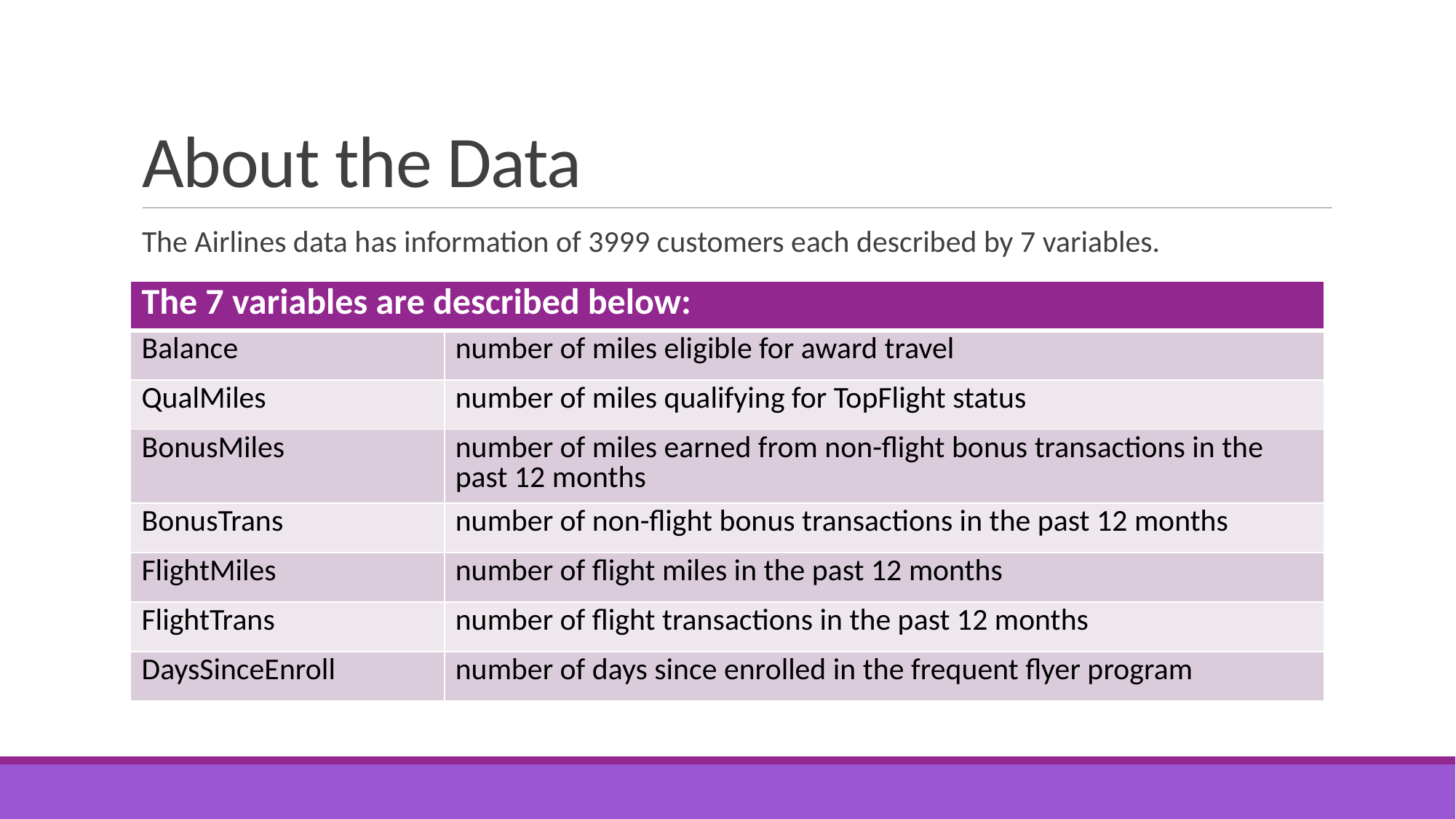

# About the Data
The Airlines data has information of 3999 customers each described by 7 variables.

| The 7 variables are described below: |  |
| --- | --- |
| Balance | number of miles eligible for award travel |
| QualMiles | number of miles qualifying for TopFlight status |
| BonusMiles | number of miles earned from non-flight bonus transactions in the past 12 months |
| BonusTrans | number of non-flight bonus transactions in the past 12 months |
| FlightMiles | number of flight miles in the past 12 months |
| FlightTrans | number of flight transactions in the past 12 months |
| DaysSinceEnroll | number of days since enrolled in the frequent flyer program |